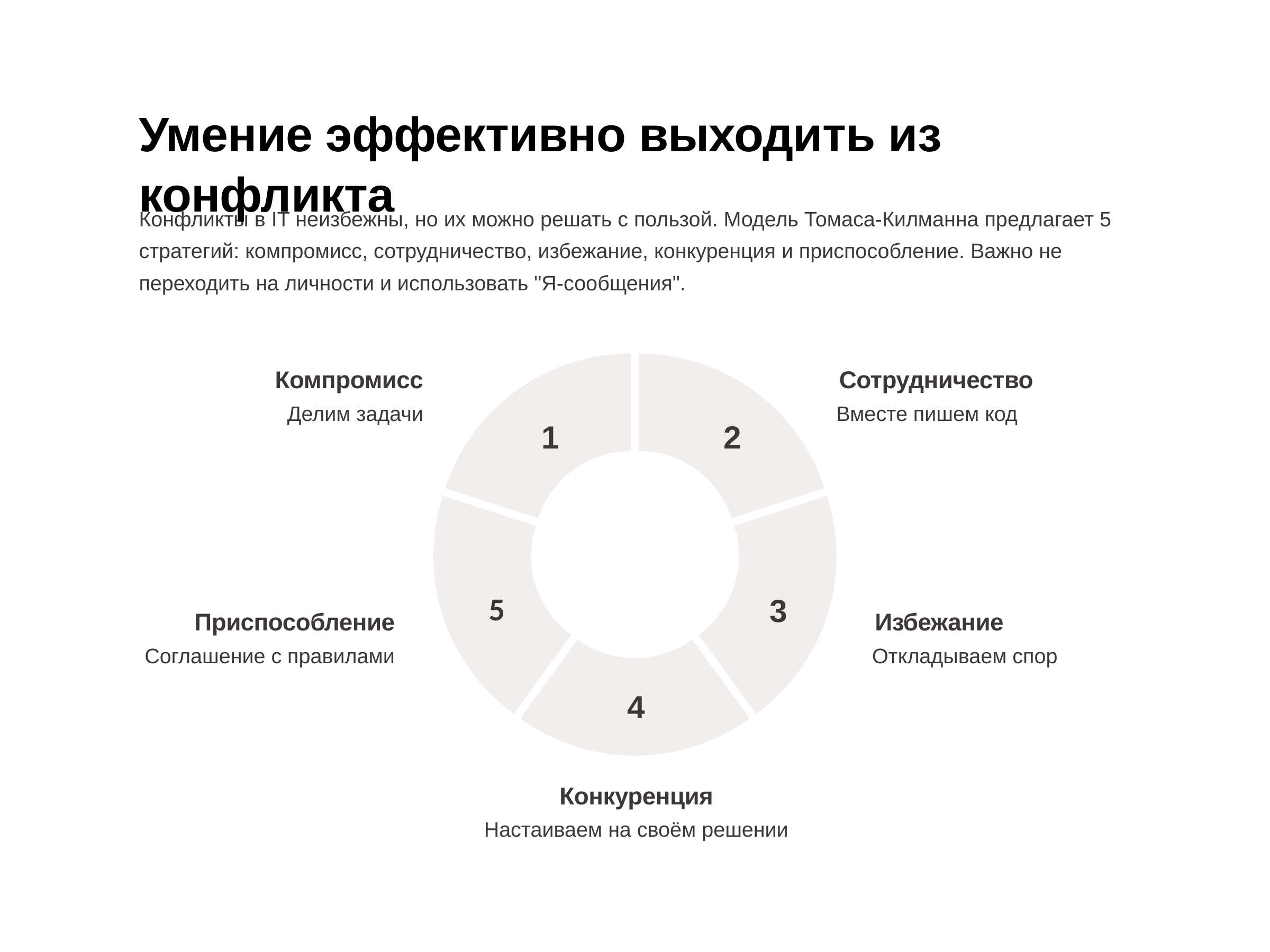

Умение эффективно выходить из конфликта
Конфликты в IT неизбежны, но их можно решать с пользой. Модель Томаса-Килманна предлагает 5 стратегий: компромисс, сотрудничество, избежание, конкуренция и приспособление. Важно не переходить на личности и использовать "Я-сообщения".

### Chart

| Category | Продажи |
|---|---|
| 1 | 1.0 |
| 2 | 1.0 |
| 3 | 1.0 |
| 4 | 1.0 |
| 5 | 1.0 |
Компромисс
Сотрудничество
Делим задачи
Вместе пишем код
1
2
5
3
Приспособление
Избежание
Соглашение с правилами
Откладываем спор
4
Конкуренция
Настаиваем на своём решении